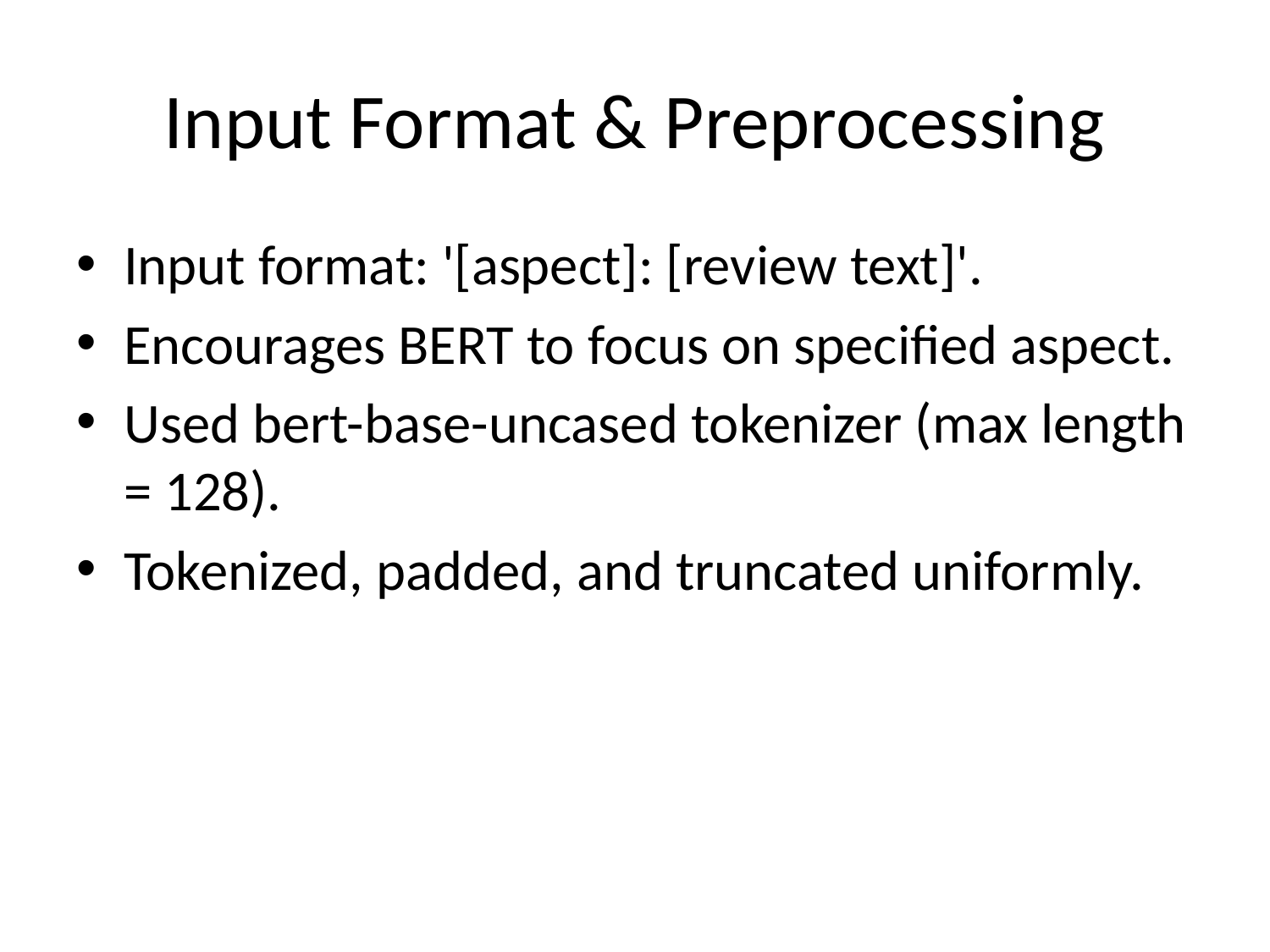

# Input Format & Preprocessing
Input format: '[aspect]: [review text]'.
Encourages BERT to focus on specified aspect.
Used bert-base-uncased tokenizer (max length = 128).
Tokenized, padded, and truncated uniformly.